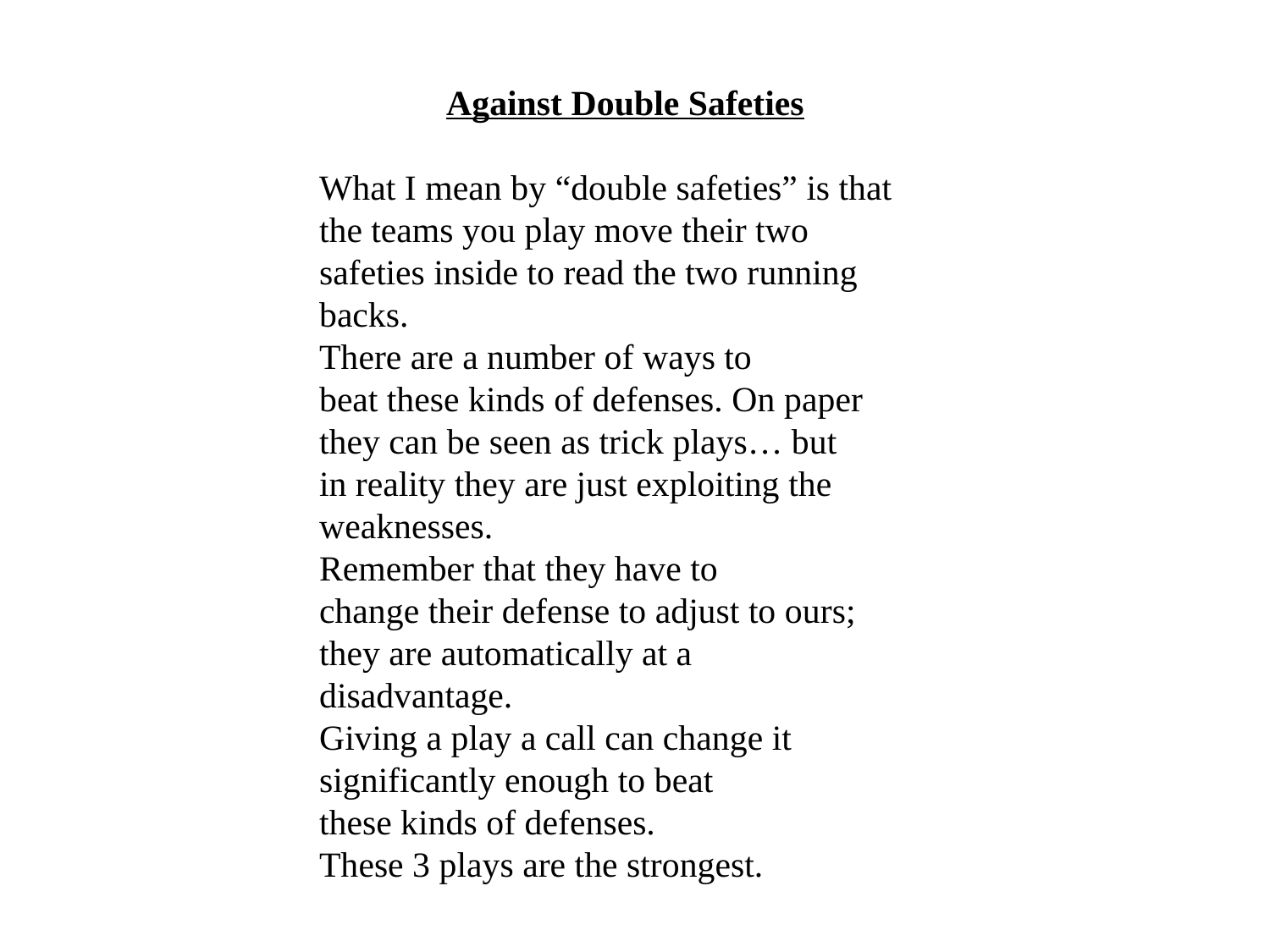

Against Double Safeties

What I mean by “double safeties” is that the teams you play move their two
safeties inside to read the two running backs.
There are a number of ways to
beat these kinds of defenses. On paper they can be seen as trick plays… but
in reality they are just exploiting the weaknesses.
Remember that they have to
change their defense to adjust to ours;
they are automatically at a
disadvantage.
Giving a play a call can change it significantly enough to beat
these kinds of defenses.
These 3 plays are the strongest.